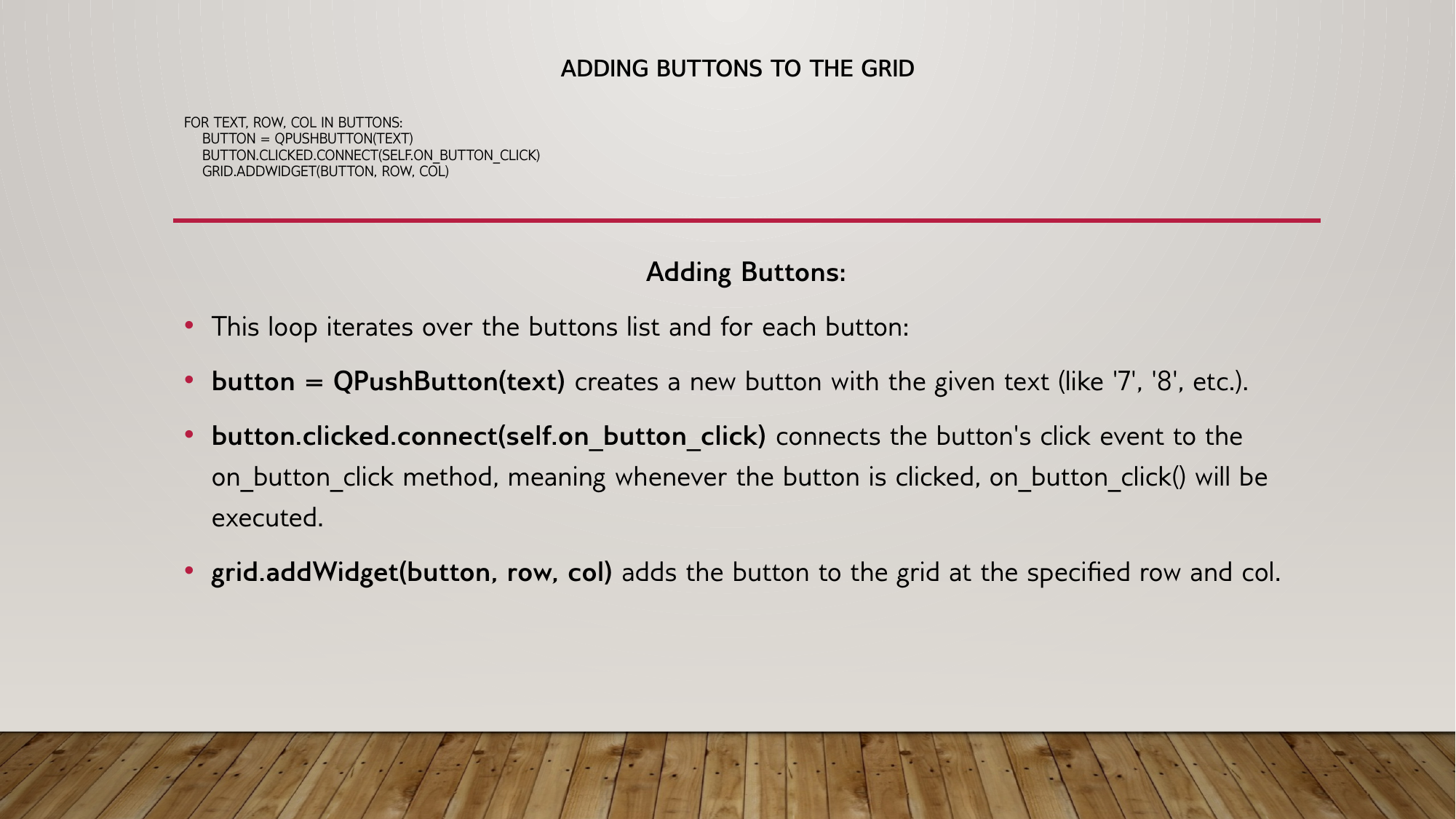

# Adding Buttons to the Grid for text, row, col in buttons: button = QPushButton(text) button.clicked.connect(self.on_button_click) grid.addWidget(button, row, col)
Adding Buttons:
This loop iterates over the buttons list and for each button:
button = QPushButton(text) creates a new button with the given text (like '7', '8', etc.).
button.clicked.connect(self.on_button_click) connects the button's click event to the on_button_click method, meaning whenever the button is clicked, on_button_click() will be executed.
grid.addWidget(button, row, col) adds the button to the grid at the specified row and col.